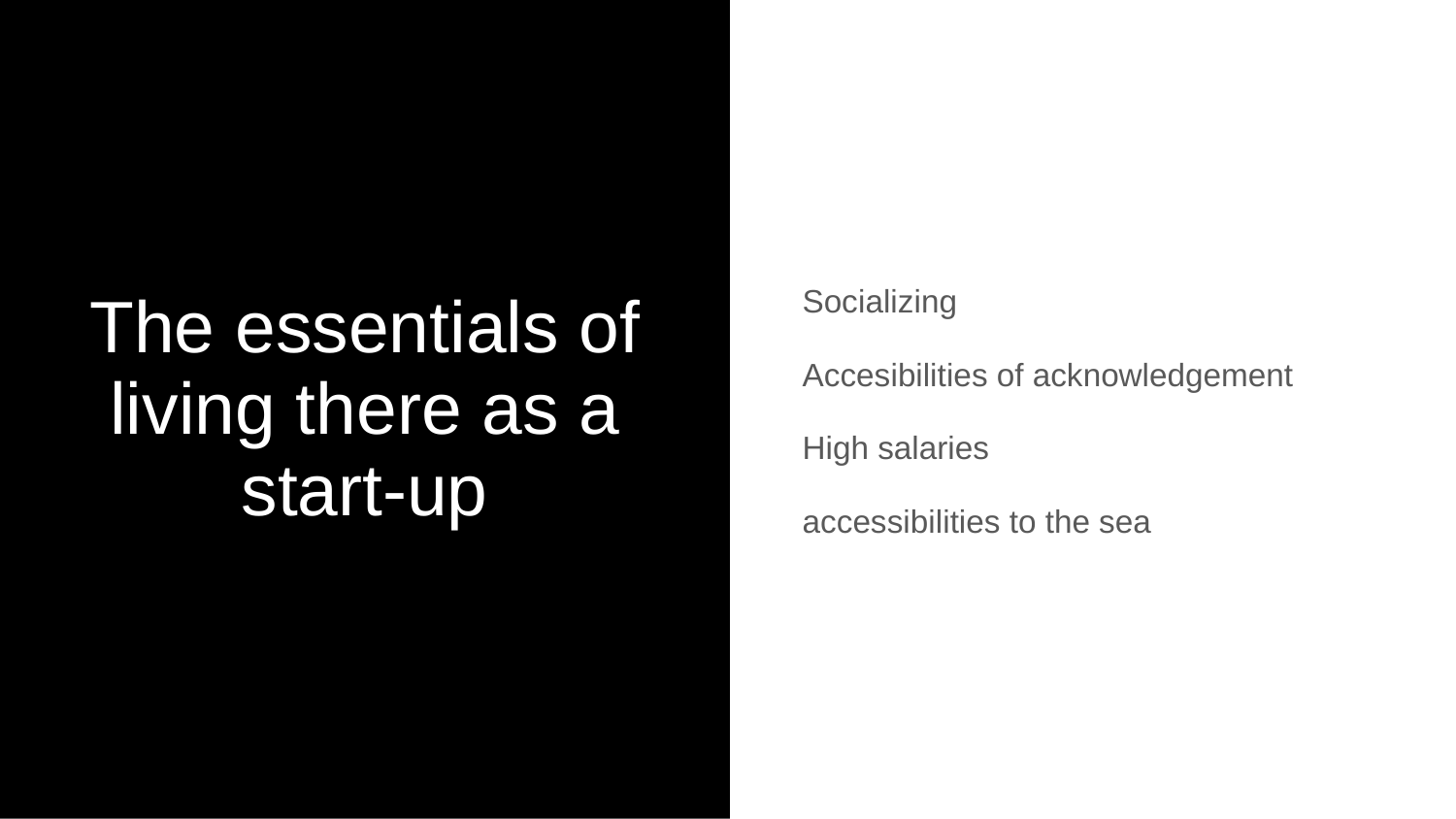

# The essentials of living there as a start-up
Socializing
Accesibilities of acknowledgement
High salaries
accessibilities to the sea